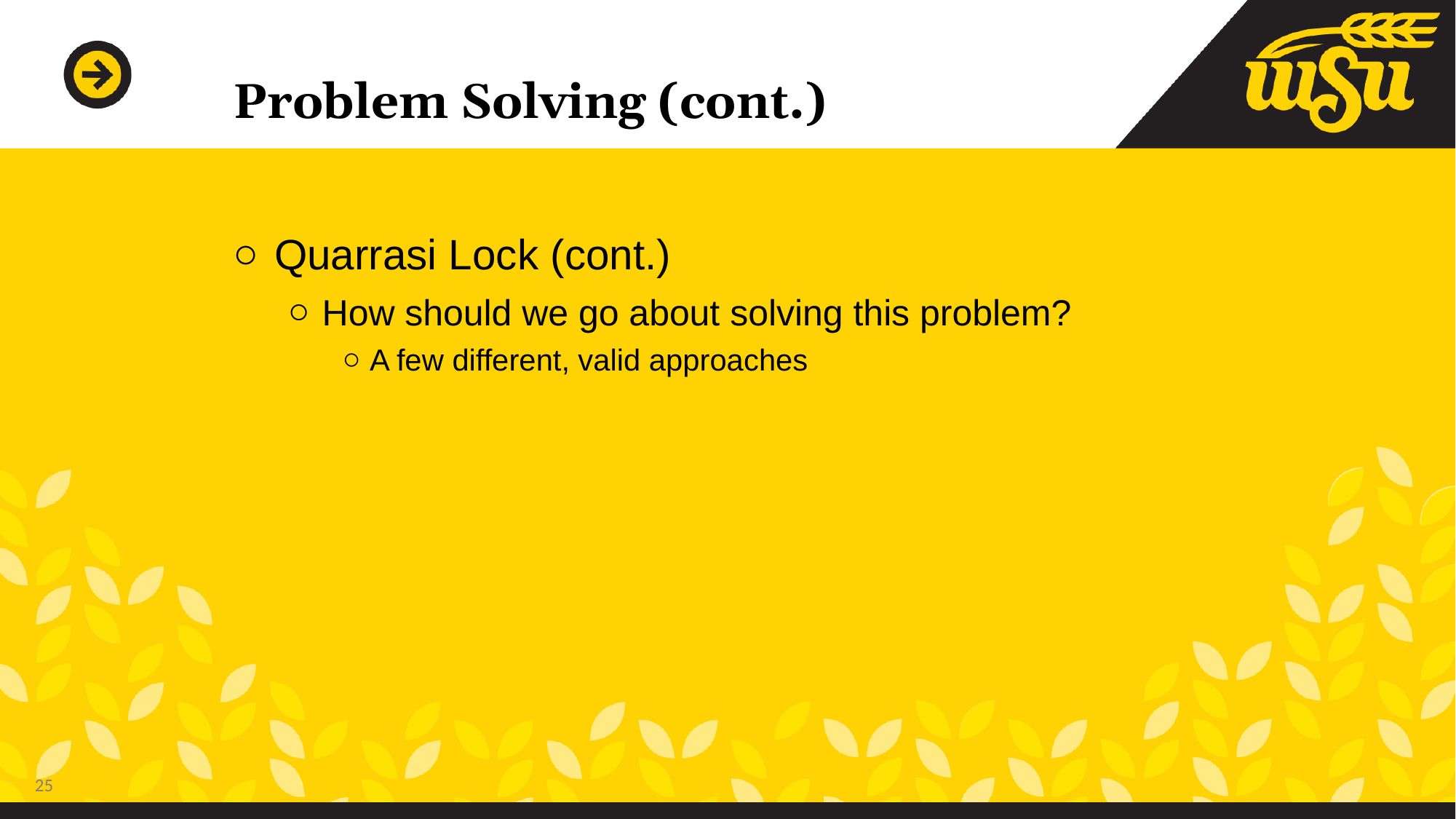

# Problem Solving (cont.)
Quarrasi Lock (cont.)
How should we go about solving this problem?
A few different, valid approaches